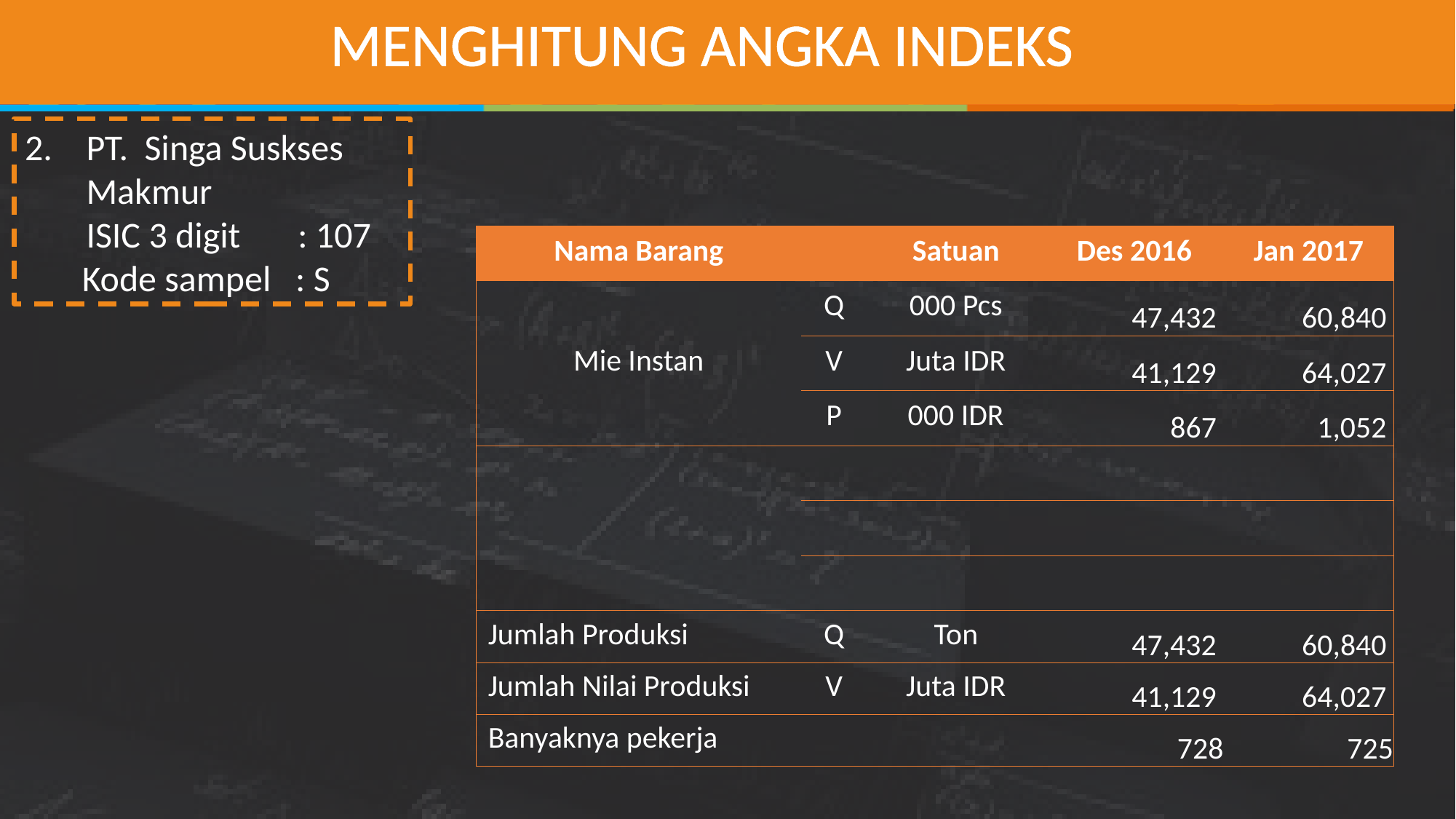

MENGHITUNG ANGKA INDEKS
PT.  Singa Suskses Makmur
	ISIC 3 digit       : 107
       Kode sampel   : S
| Nama Barang |  | Satuan | Des 2016 | Jan 2017 |
| --- | --- | --- | --- | --- |
| Mie Instan | Q | 000 Pcs | 47,432 | 60,840 |
|  | V | Juta IDR | 41,129 | 64,027 |
|  | P | 000 IDR | 867 | 1,052 |
|  |  |  |  |  |
|  |  |  |  |  |
|  |  |  |  |  |
| Jumlah Produksi | Q | Ton | 47,432 | 60,840 |
| Jumlah Nilai Produksi | V | Juta IDR | 41,129 | 64,027 |
| Banyaknya pekerja |  |  | 728 | 725 |